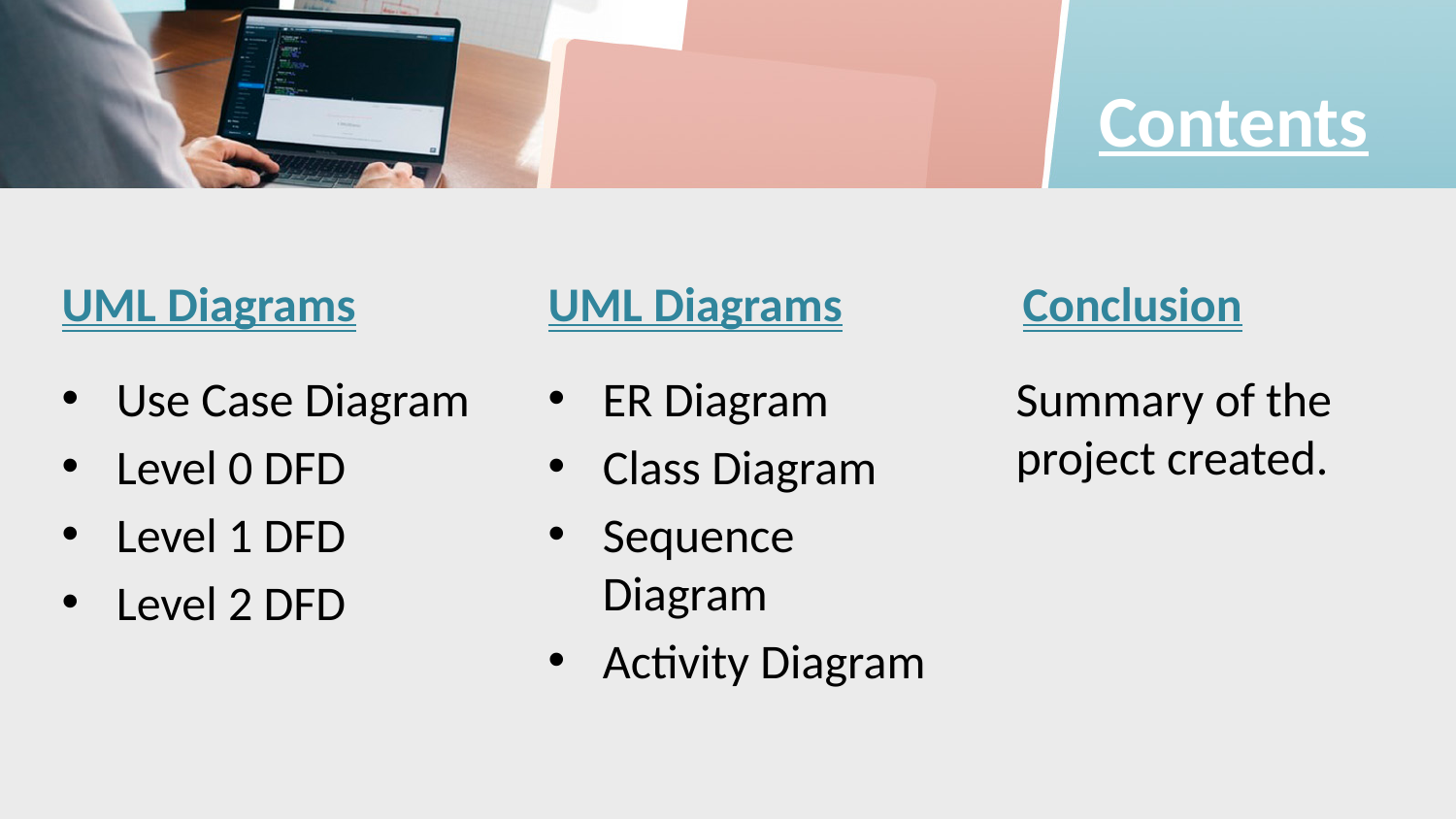

# Contents
UML Diagrams
UML Diagrams
Conclusion
Use Case Diagram
Level 0 DFD
Level 1 DFD
Level 2 DFD
ER Diagram
Class Diagram
Sequence Diagram
Activity Diagram
	Summary of the project created.